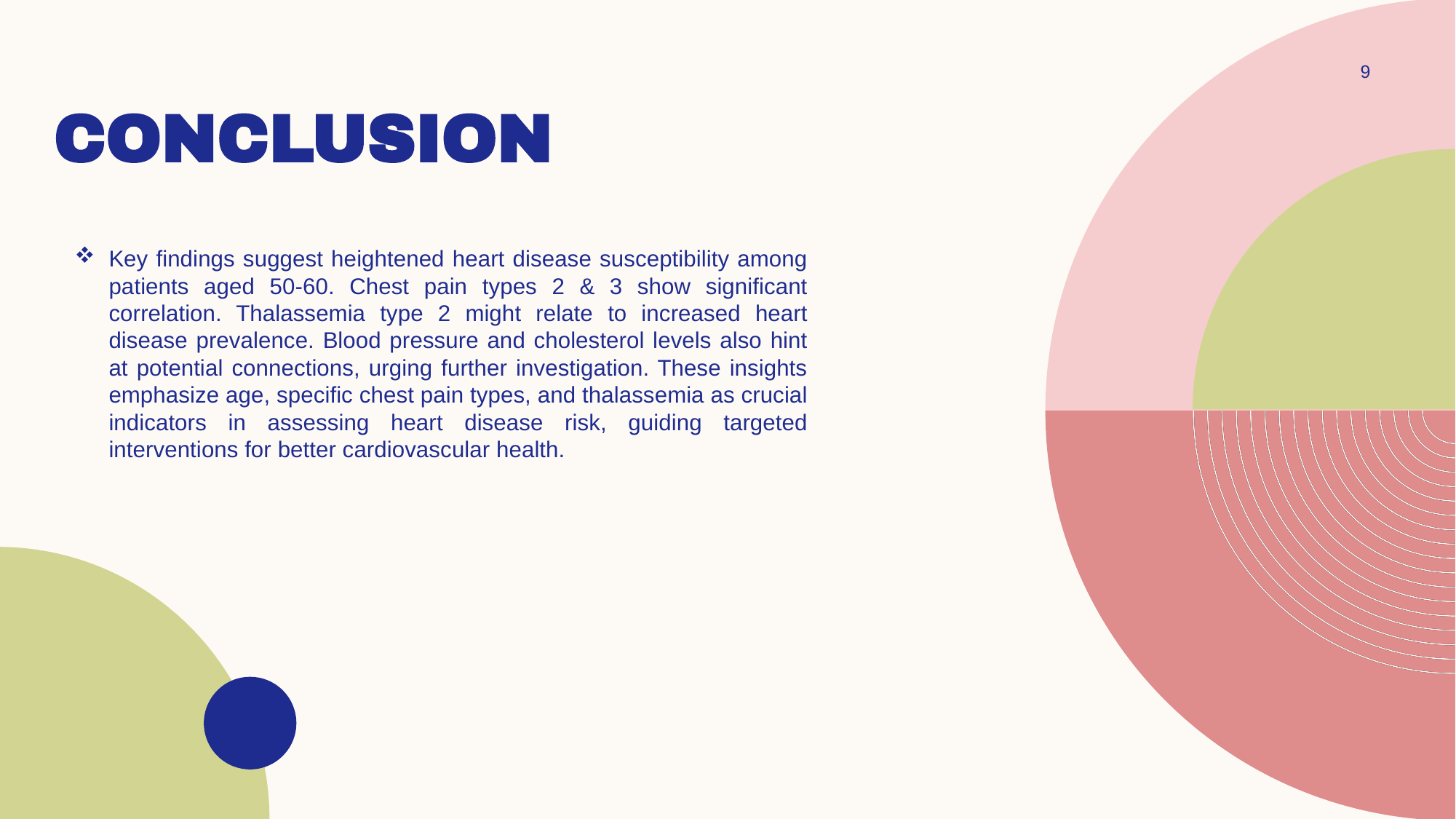

9
# Conclusion
Key findings suggest heightened heart disease susceptibility among patients aged 50-60. Chest pain types 2 & 3 show significant correlation. Thalassemia type 2 might relate to increased heart disease prevalence. Blood pressure and cholesterol levels also hint at potential connections, urging further investigation. These insights emphasize age, specific chest pain types, and thalassemia as crucial indicators in assessing heart disease risk, guiding targeted interventions for better cardiovascular health.